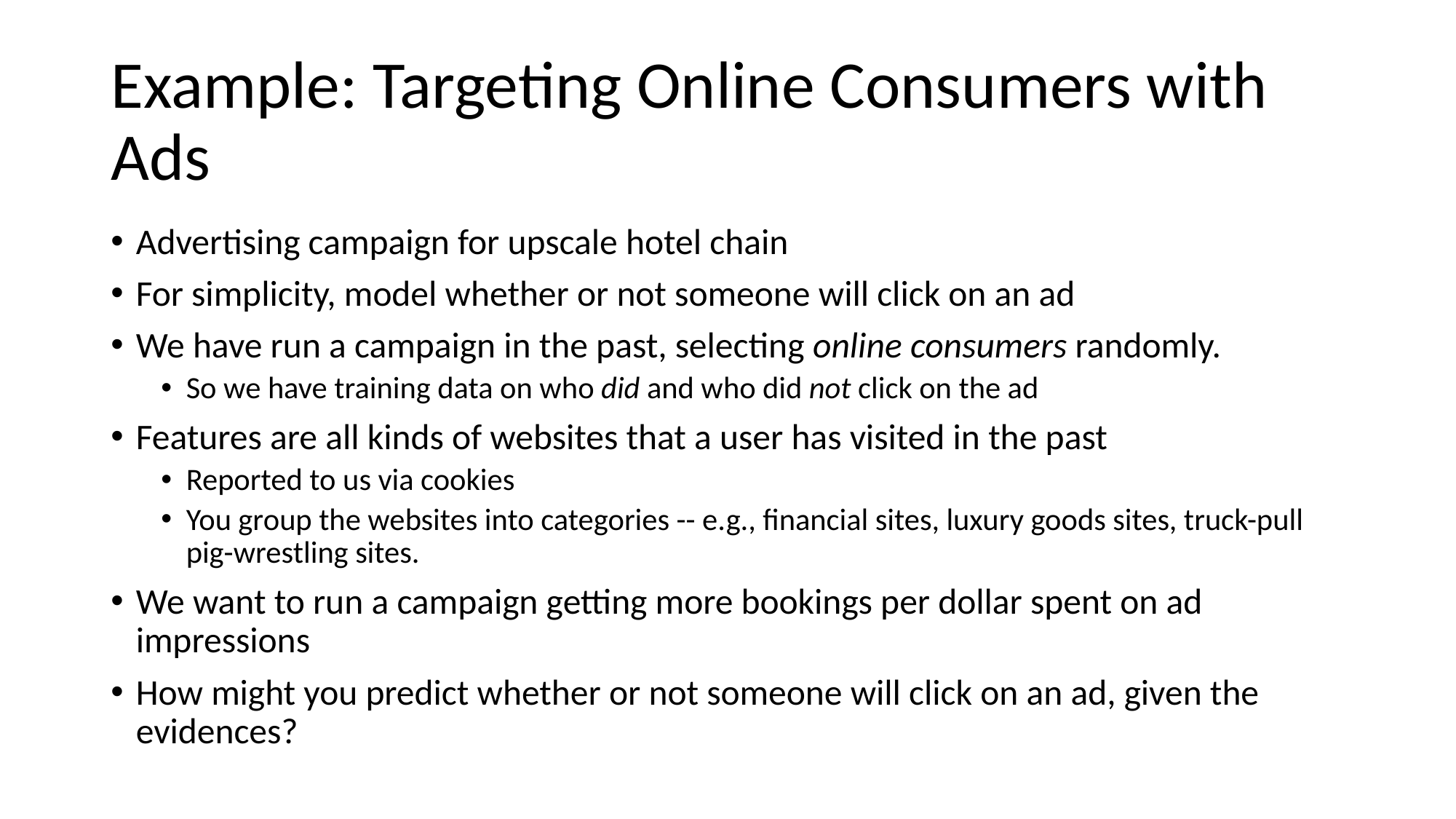

# Example: Targeting Online Consumers with Ads
Advertising campaign for upscale hotel chain
For simplicity, model whether or not someone will click on an ad
We have run a campaign in the past, selecting online consumers randomly.
So we have training data on who did and who did not click on the ad
Features are all kinds of websites that a user has visited in the past
Reported to us via cookies
You group the websites into categories -- e.g., financial sites, luxury goods sites, truck-pull pig-wrestling sites.
We want to run a campaign getting more bookings per dollar spent on ad impressions
How might you predict whether or not someone will click on an ad, given the evidences?